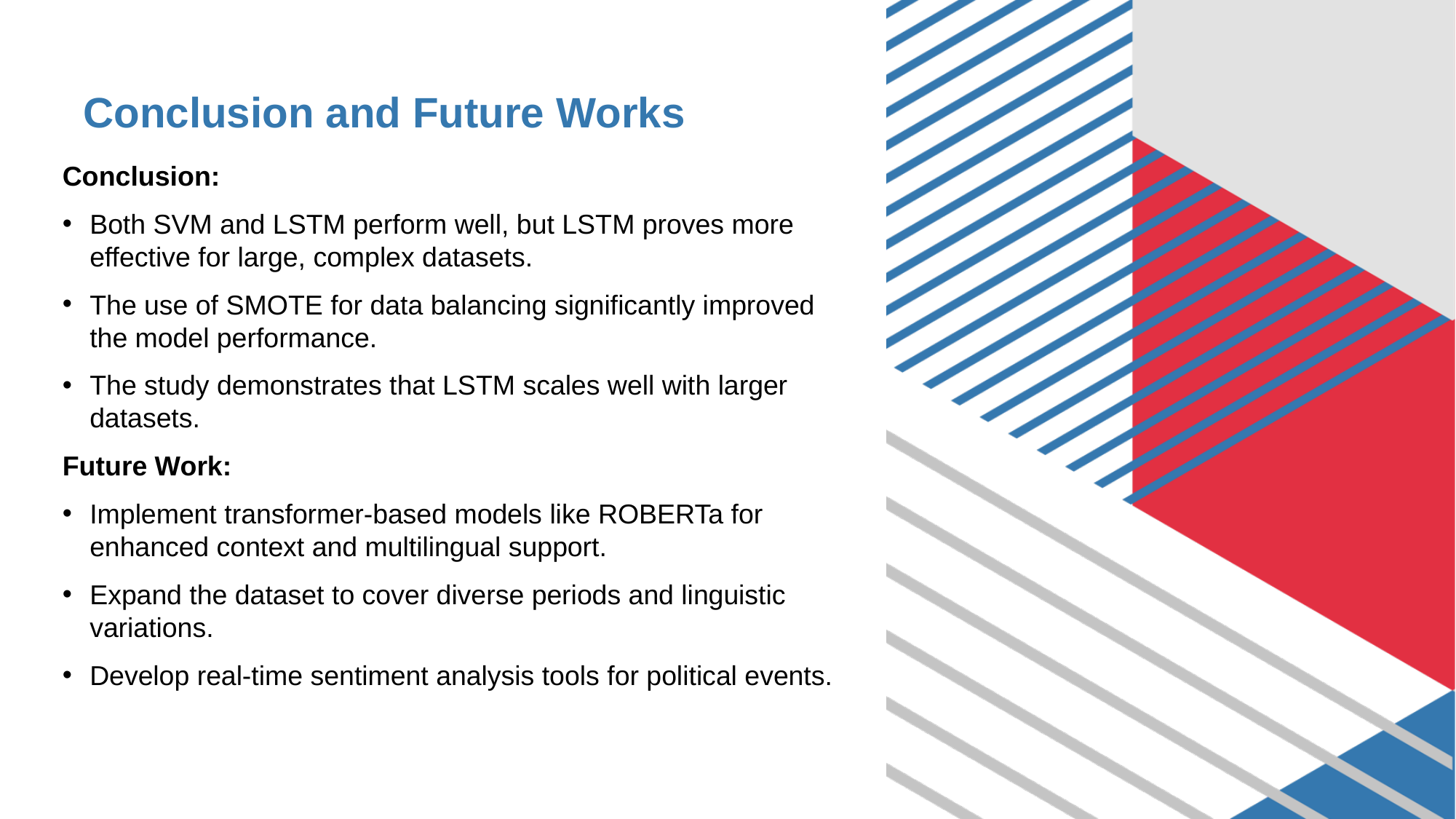

# Conclusion and Future Works
Conclusion:
Both SVM and LSTM perform well, but LSTM proves more effective for large, complex datasets.
The use of SMOTE for data balancing significantly improved the model performance.
The study demonstrates that LSTM scales well with larger datasets.
Future Work:
Implement transformer-based models like ROBERTa for enhanced context and multilingual support.
Expand the dataset to cover diverse periods and linguistic variations.
Develop real-time sentiment analysis tools for political events.